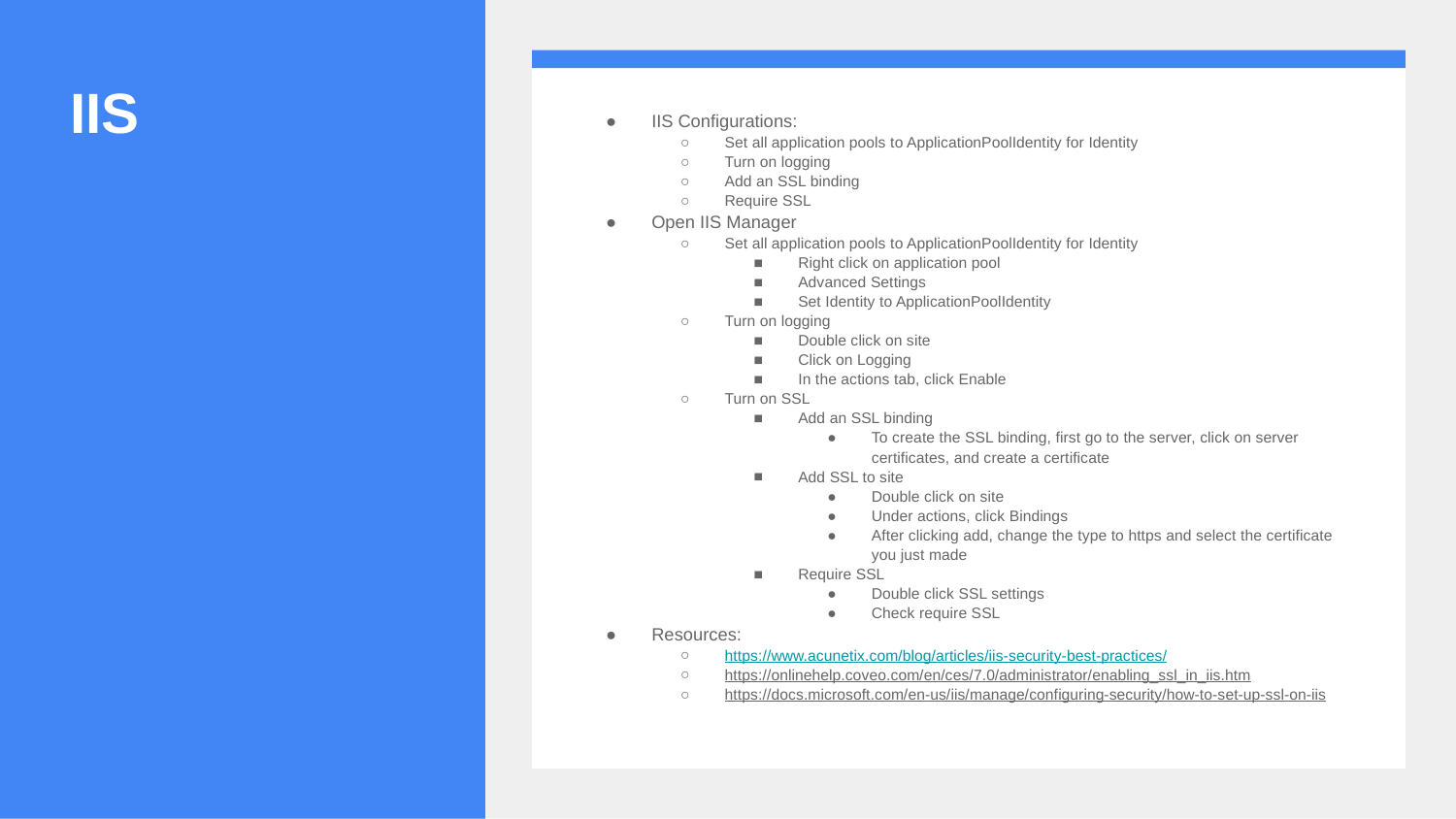

# IIS
IIS Configurations:
Set all application pools to ApplicationPoolIdentity for Identity
Turn on logging
Add an SSL binding
Require SSL
Open IIS Manager
Set all application pools to ApplicationPoolIdentity for Identity
Right click on application pool
Advanced Settings
Set Identity to ApplicationPoolIdentity
Turn on logging
Double click on site
Click on Logging
In the actions tab, click Enable
Turn on SSL
Add an SSL binding
To create the SSL binding, first go to the server, click on server certificates, and create a certificate
Add SSL to site
Double click on site
Under actions, click Bindings
After clicking add, change the type to https and select the certificate you just made
Require SSL
Double click SSL settings
Check require SSL
Resources:
https://www.acunetix.com/blog/articles/iis-security-best-practices/
https://onlinehelp.coveo.com/en/ces/7.0/administrator/enabling_ssl_in_iis.htm
https://docs.microsoft.com/en-us/iis/manage/configuring-security/how-to-set-up-ssl-on-iis